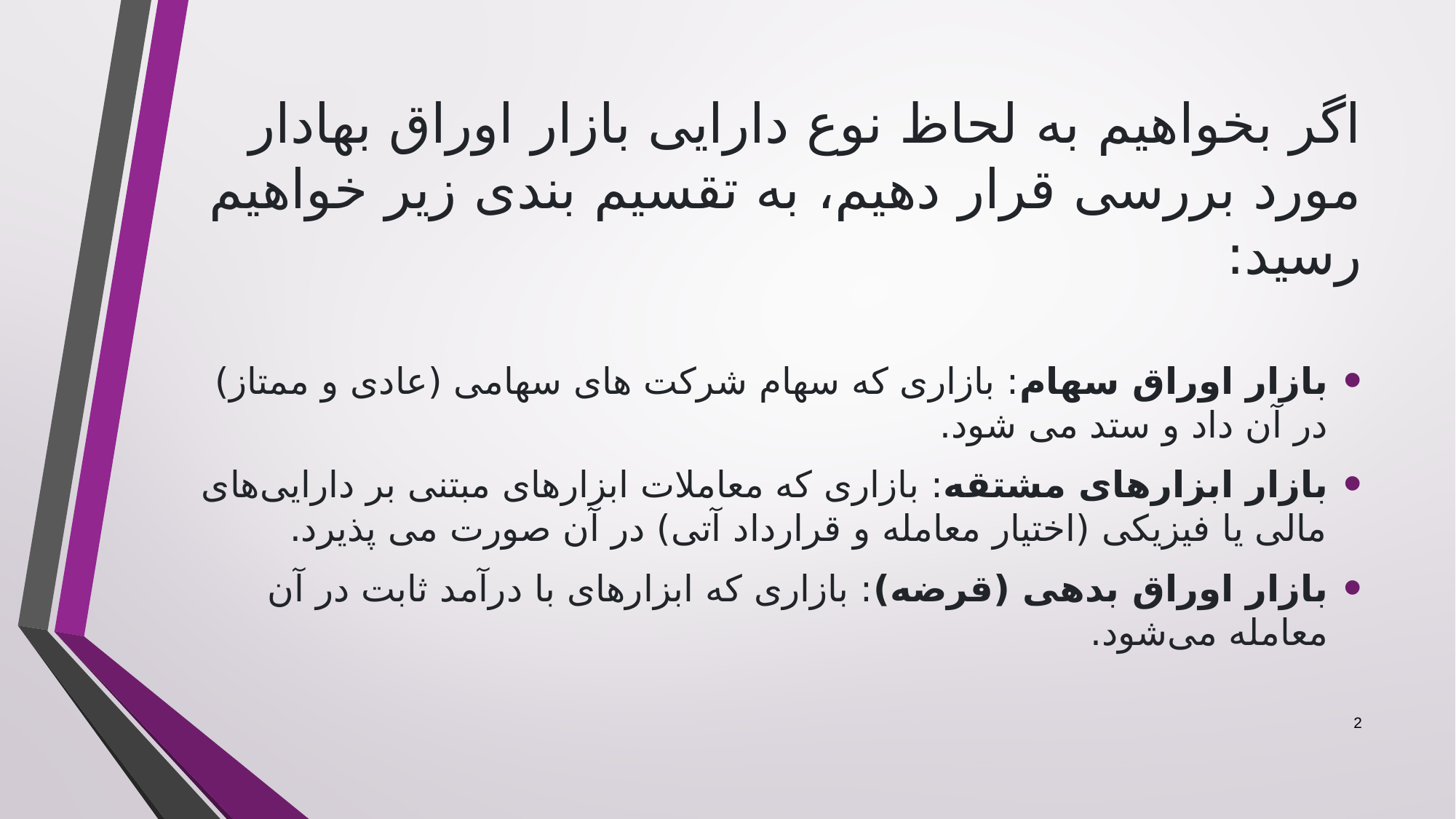

# اگر بخواهیم به لحاظ نوع دارایی بازار اوراق بهادار مورد بررسی قرار دهیم، به تقسیم بندی زیر خواهیم رسید:
بازار اوراق سهام: بازاری که سهام شرکت های سهامی (عادی و ممتاز) در آن داد و ستد می شود.
بازار ابزارهای مشتقه: بازاری که معاملات ابزارهای مبتنی بر دارایی‌های مالی یا فیزیکی (اختیار معامله و قرارداد آتی) در آن صورت می پذیرد.
بازار اوراق بدهی (قرضه): بازاری که ابزارهای با درآمد ثابت در آن معامله می‌شود.
2